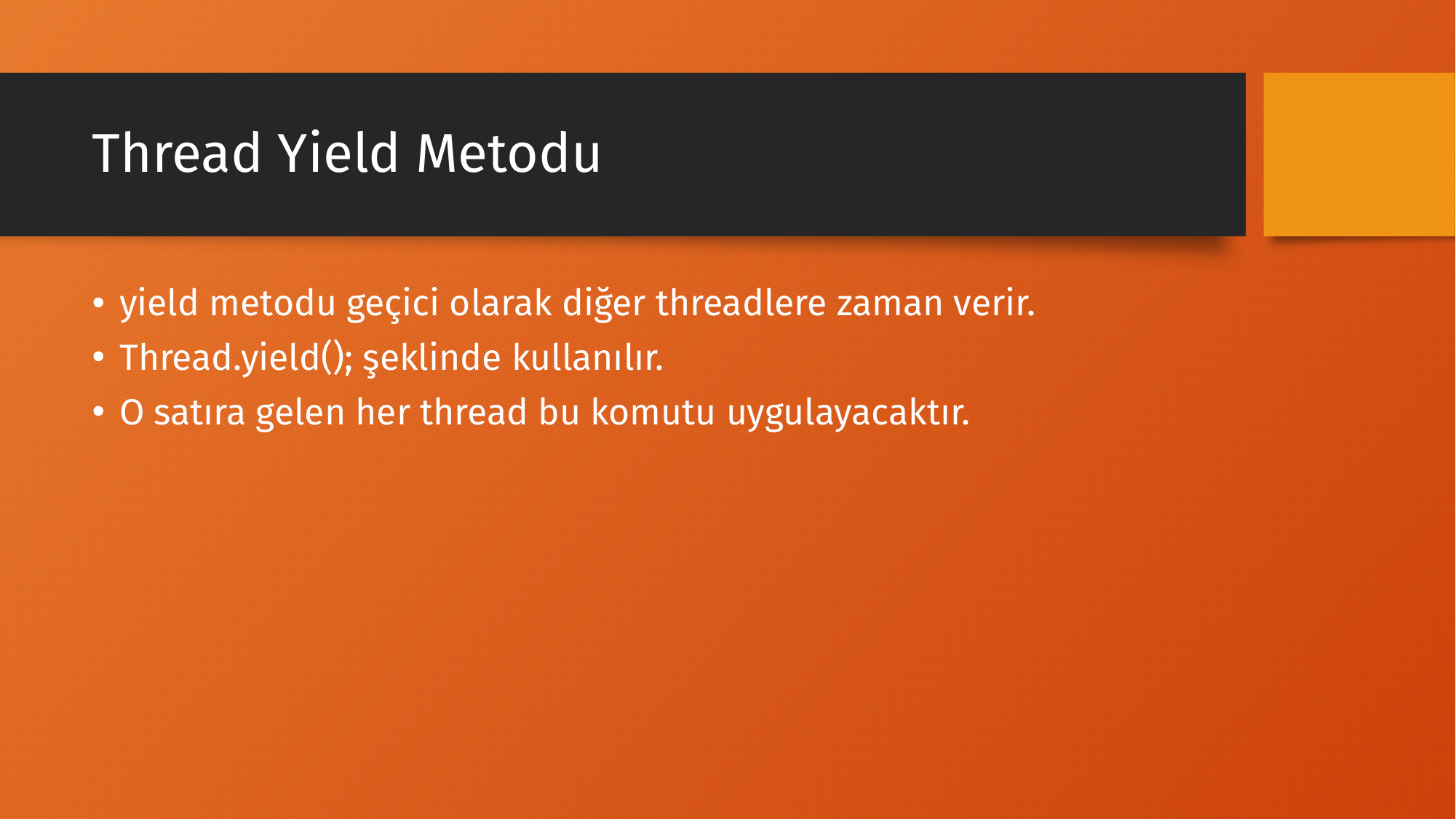

# Thread Yield Metodu
yield metodu geçici olarak diğer threadlere zaman verir.
Thread.yield(); şeklinde kullanılır.
O satıra gelen her thread bu komutu uygulayacaktır.